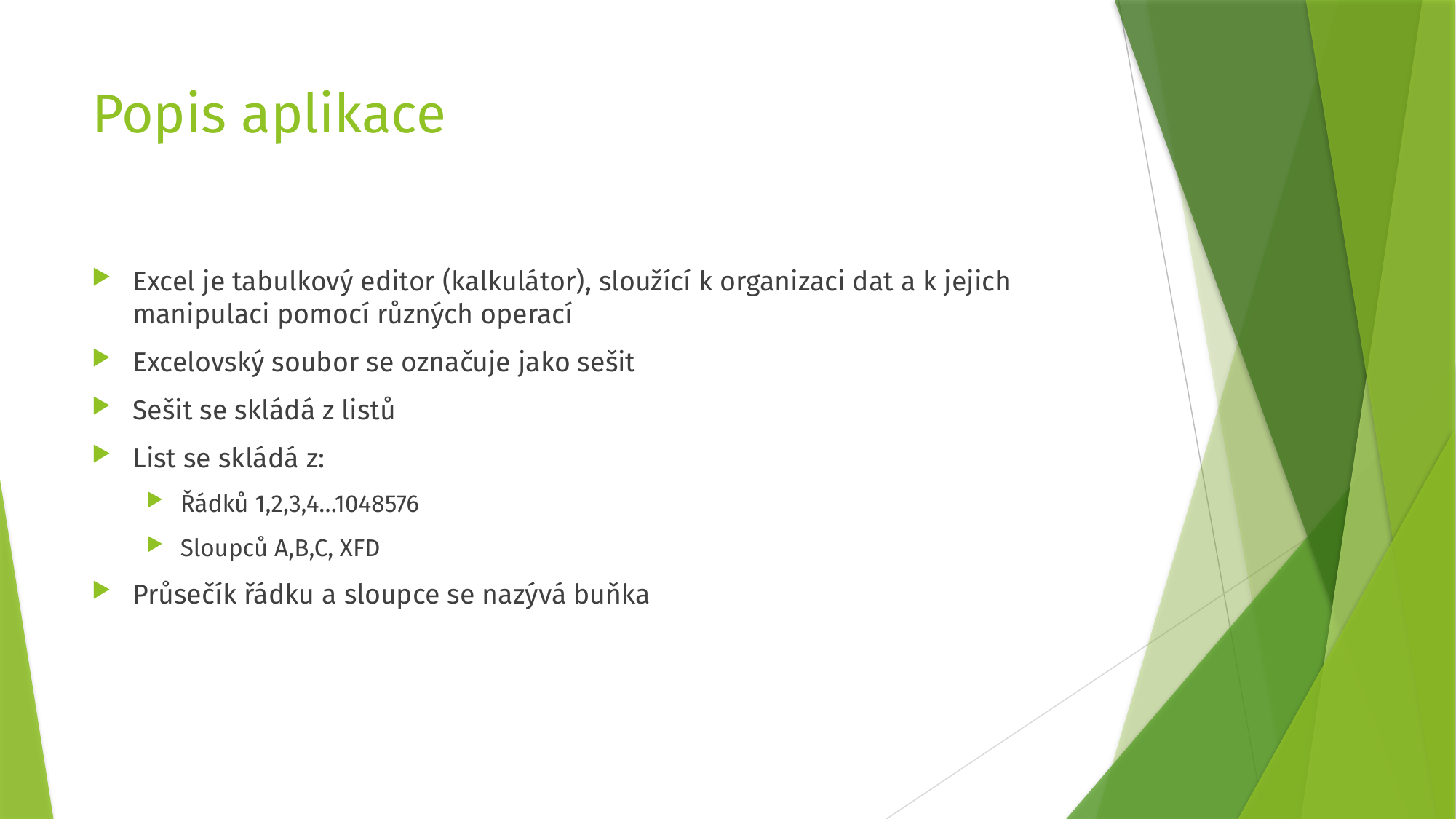

# Popis aplikace
Excel je tabulkový editor (kalkulátor), sloužící k organizaci dat a k jejich manipulaci pomocí různých operací
Excelovský soubor se označuje jako sešit
Sešit se skládá z listů
List se skládá z:
Řádků 1,2,3,4…1048576
Sloupců A,B,C, XFD
Průsečík řádku a sloupce se nazývá buňka